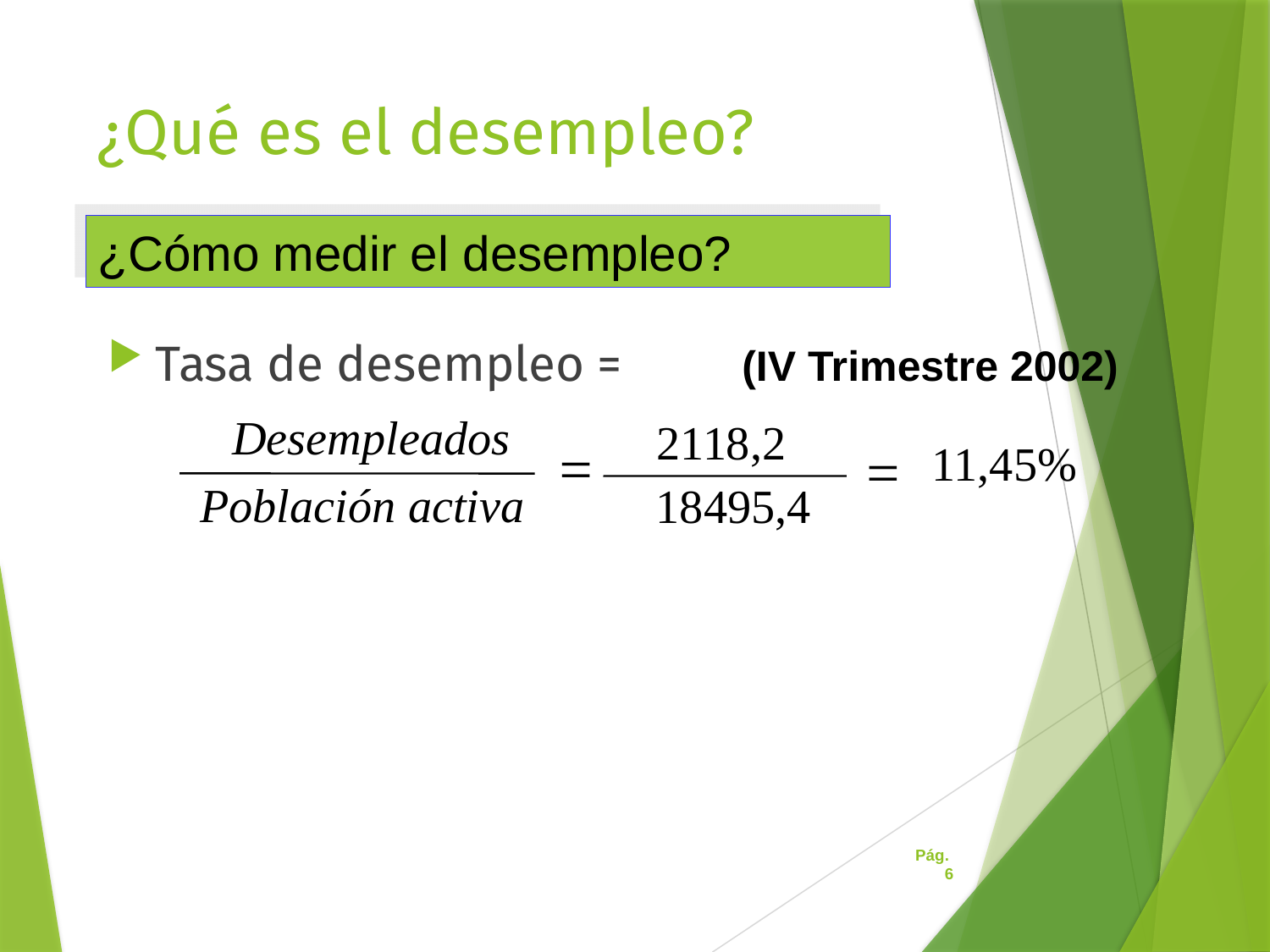

# ¿Qué es el desempleo?
¿Cómo medir el desempleo?
Tasa de desempleo =
(IV Trimestre 2002)
Desempleados
2118,2
=
11,45%
=

Población activa

18495,4
Pág. 6